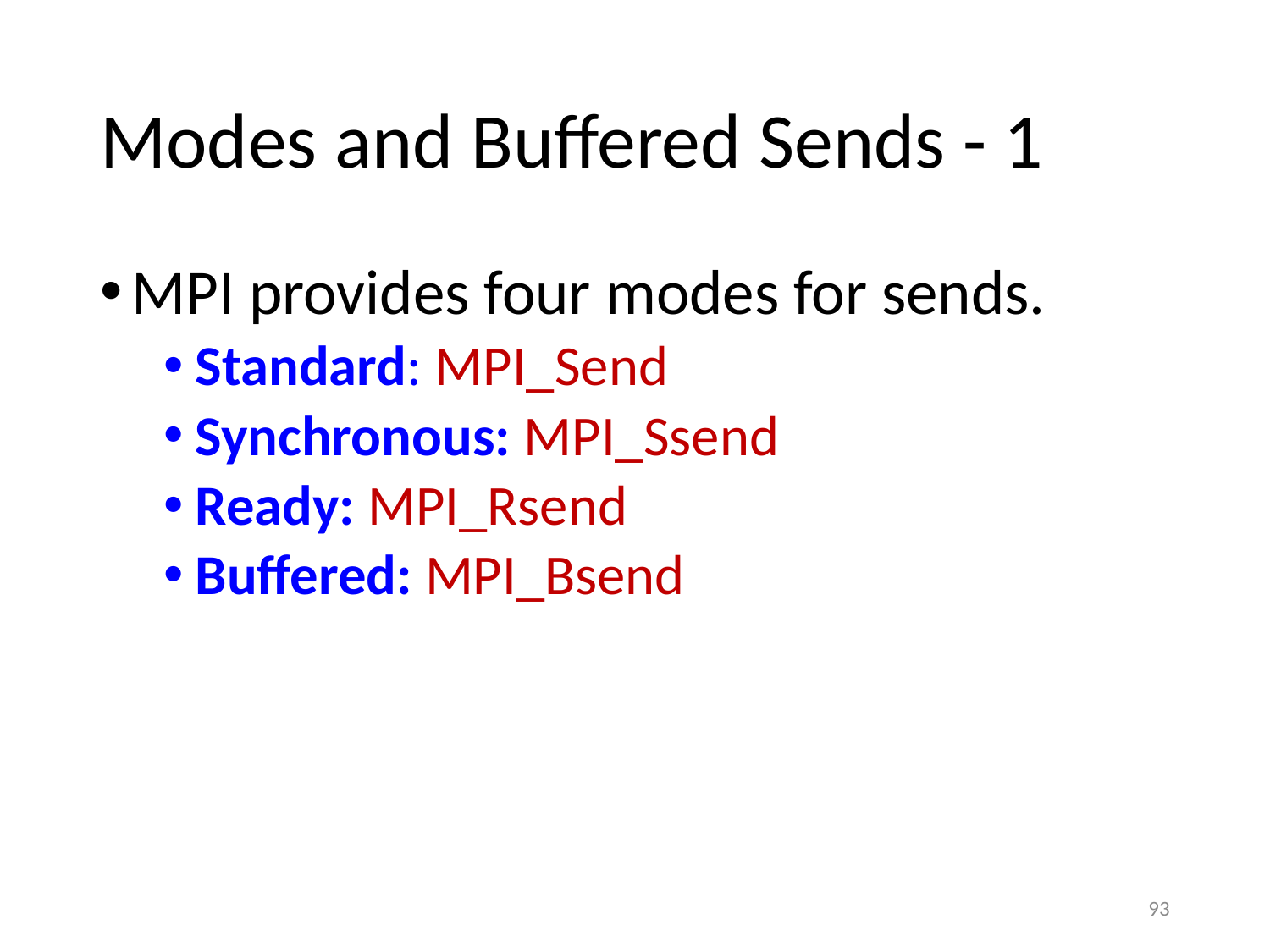

# Modes and Buffered Sends - 1
MPI provides four modes for sends.
Standard: MPI_Send
Synchronous: MPI_Ssend
Ready: MPI_Rsend
Buffered: MPI_Bsend

93